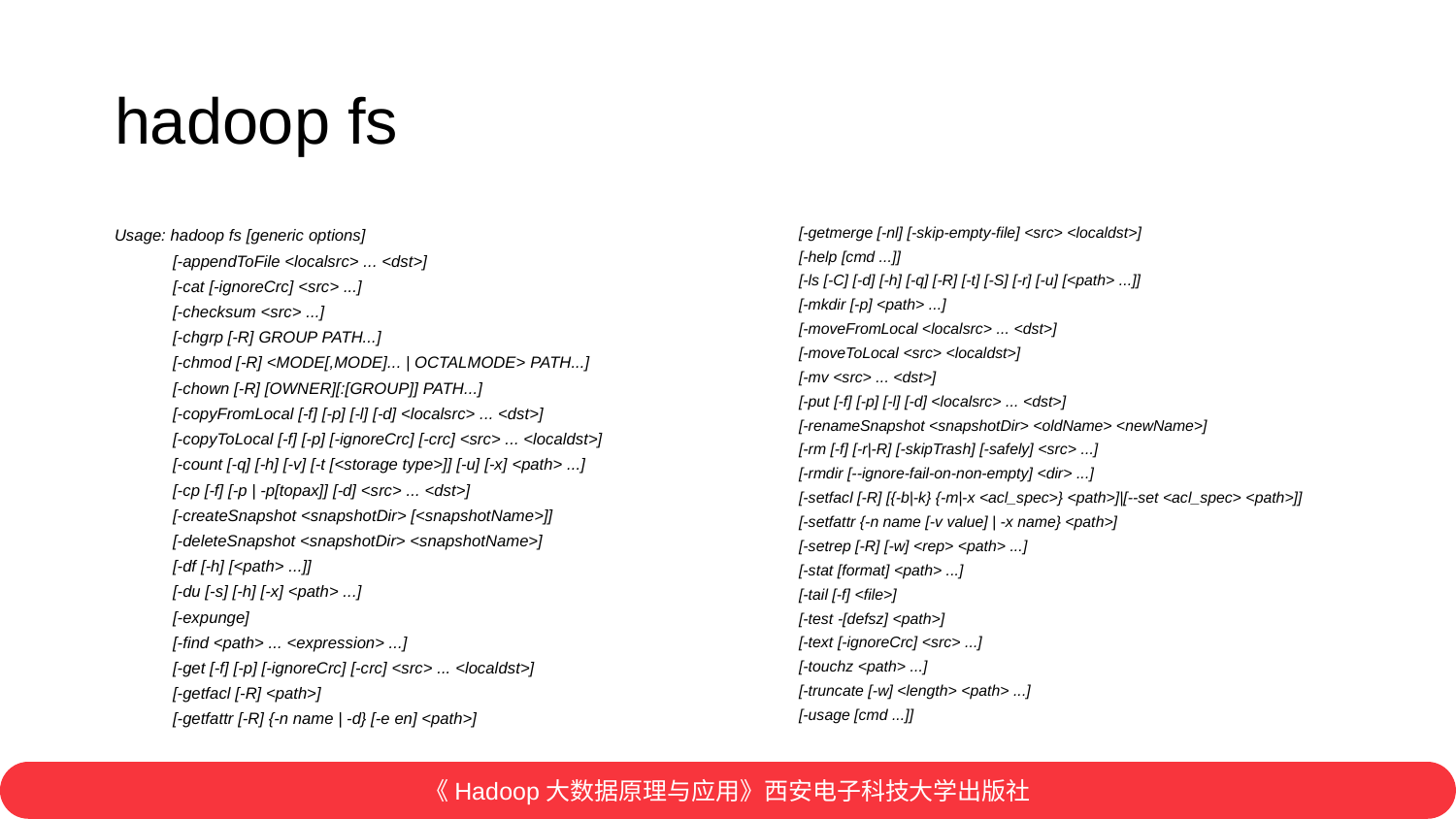

# hadoop fs
	[-getmerge [-nl] [-skip-empty-file] <src> <localdst>]
	[-help [cmd ...]]
	[-ls [-C] [-d] [-h] [-q] [-R] [-t] [-S] [-r] [-u] [<path> ...]]
	[-mkdir [-p] <path> ...]
	[-moveFromLocal <localsrc> ... <dst>]
	[-moveToLocal <src> <localdst>]
	[-mv <src> ... <dst>]
	[-put [-f] [-p] [-l] [-d] <localsrc> ... <dst>]
	[-renameSnapshot <snapshotDir> <oldName> <newName>]
	[-rm [-f] [-r|-R] [-skipTrash] [-safely] <src> ...]
	[-rmdir [--ignore-fail-on-non-empty] <dir> ...]
	[-setfacl [-R] [{-b|-k} {-m|-x <acl_spec>} <path>]|[--set <acl_spec> <path>]]
	[-setfattr {-n name [-v value] | -x name} <path>]
	[-setrep [-R] [-w] <rep> <path> ...]
	[-stat [format] <path> ...]
	[-tail [-f] <file>]
	[-test -[defsz] <path>]
	[-text [-ignoreCrc] <src> ...]
	[-touchz <path> ...]
	[-truncate [-w] <length> <path> ...]
	[-usage [cmd ...]]
Usage: hadoop fs [generic options]
	[-appendToFile <localsrc> ... <dst>]
	[-cat [-ignoreCrc] <src> ...]
	[-checksum <src> ...]
	[-chgrp [-R] GROUP PATH...]
	[-chmod [-R] <MODE[,MODE]... | OCTALMODE> PATH...]
	[-chown [-R] [OWNER][:[GROUP]] PATH...]
	[-copyFromLocal [-f] [-p] [-l] [-d] <localsrc> ... <dst>]
	[-copyToLocal [-f] [-p] [-ignoreCrc] [-crc] <src> ... <localdst>]
	[-count [-q] [-h] [-v] [-t [<storage type>]] [-u] [-x] <path> ...]
	[-cp [-f] [-p | -p[topax]] [-d] <src> ... <dst>]
	[-createSnapshot <snapshotDir> [<snapshotName>]]
	[-deleteSnapshot <snapshotDir> <snapshotName>]
	[-df [-h] [<path> ...]]
	[-du [-s] [-h] [-x] <path> ...]
	[-expunge]
	[-find <path> ... <expression> ...]
	[-get [-f] [-p] [-ignoreCrc] [-crc] <src> ... <localdst>]
	[-getfacl [-R] <path>]
	[-getfattr [-R] {-n name | -d} [-e en] <path>]